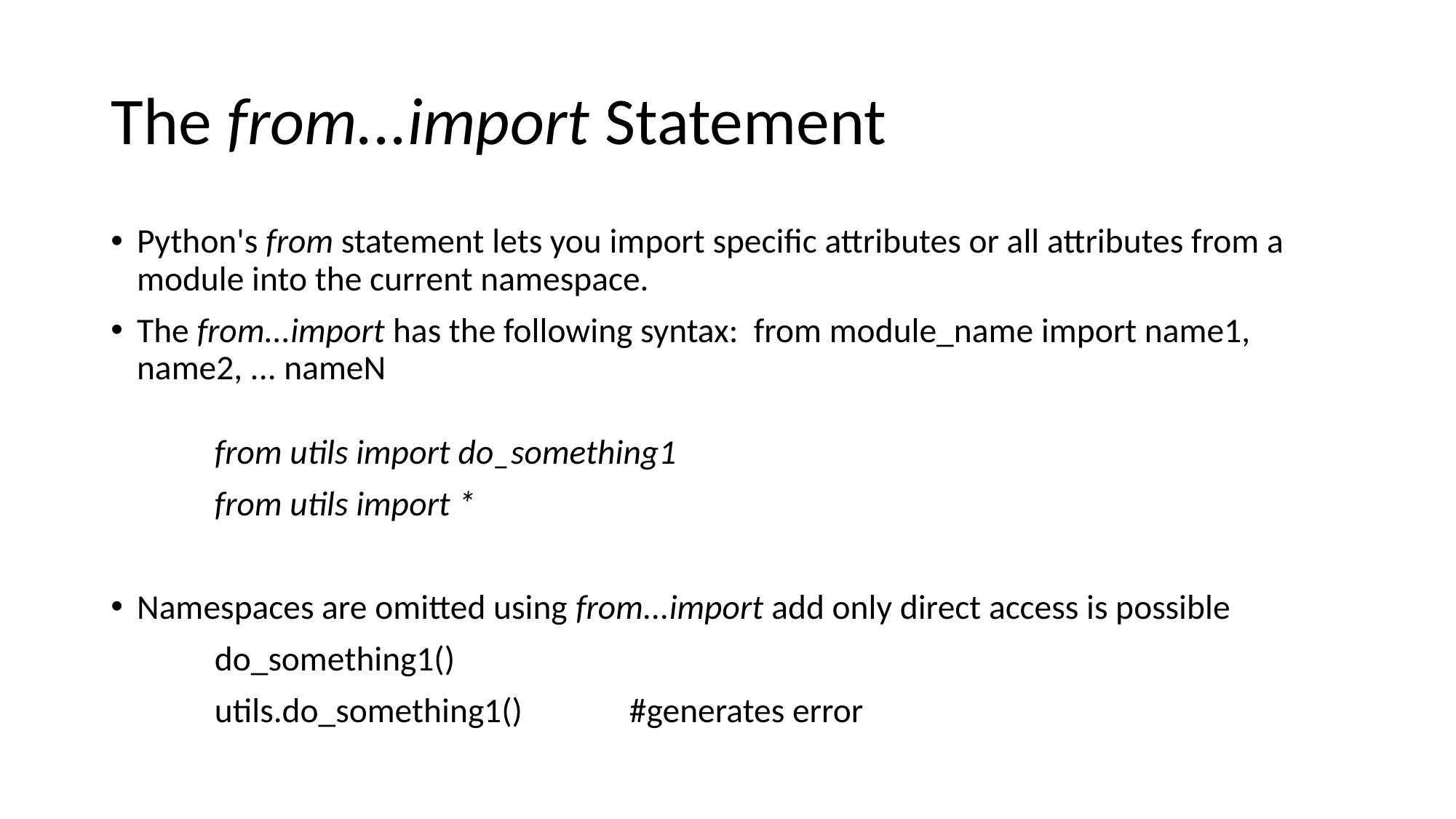

# The from...import Statement
Python's from statement lets you import specific attributes or all attributes from a module into the current namespace.
The from...import has the following syntax:  from module_name import name1, name2, ... nameN

	from utils import do_something1
	from utils import *

Namespaces are omitted using from...import add only direct access is possible
	do_something1()
	utils.do_something1()		#generates error